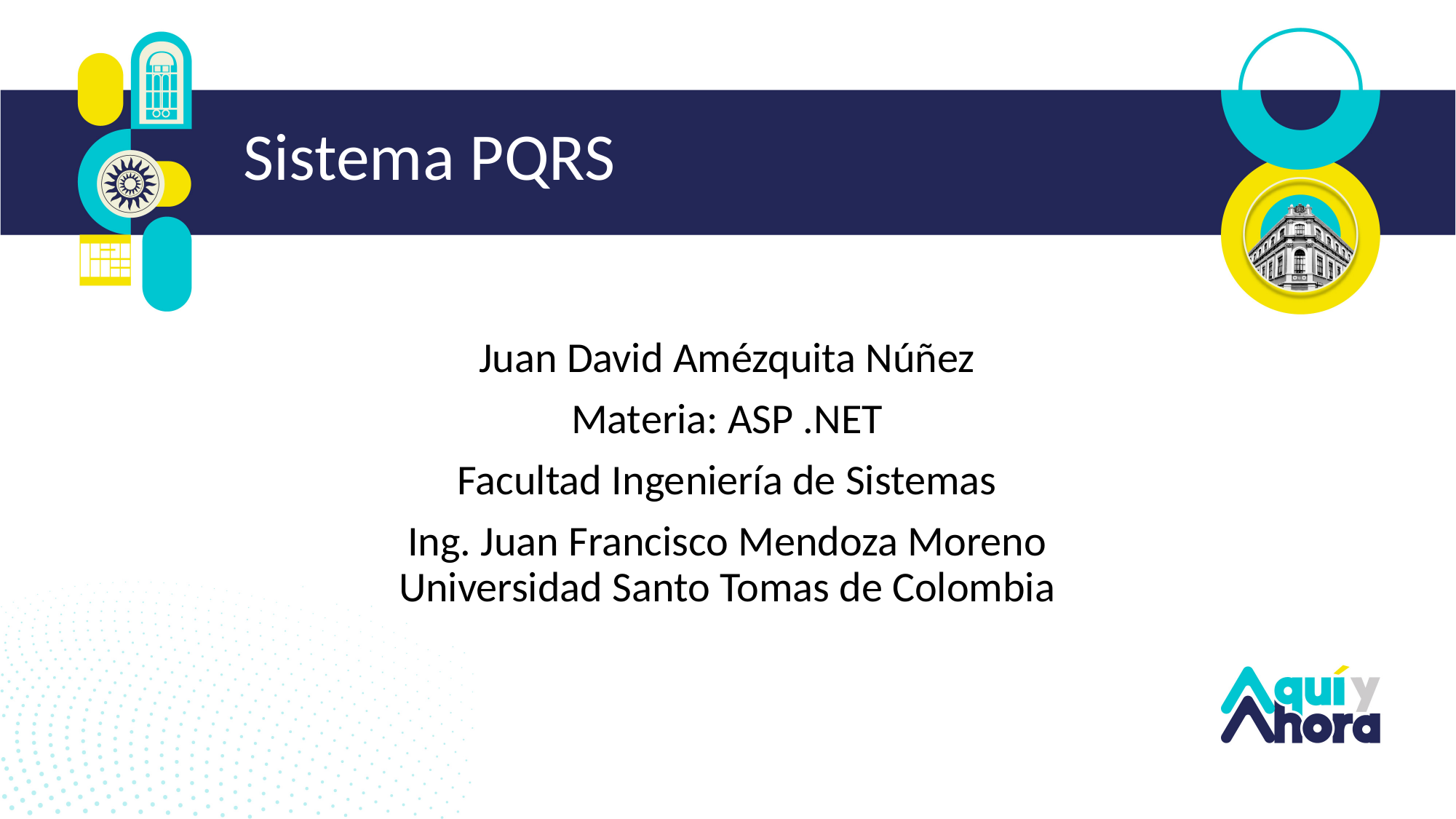

# Sistema PQRS
Juan David Amézquita Núñez
Materia: ASP .NET
Facultad Ingeniería de Sistemas
Ing. Juan Francisco Mendoza Moreno
Universidad Santo Tomas de Colombia